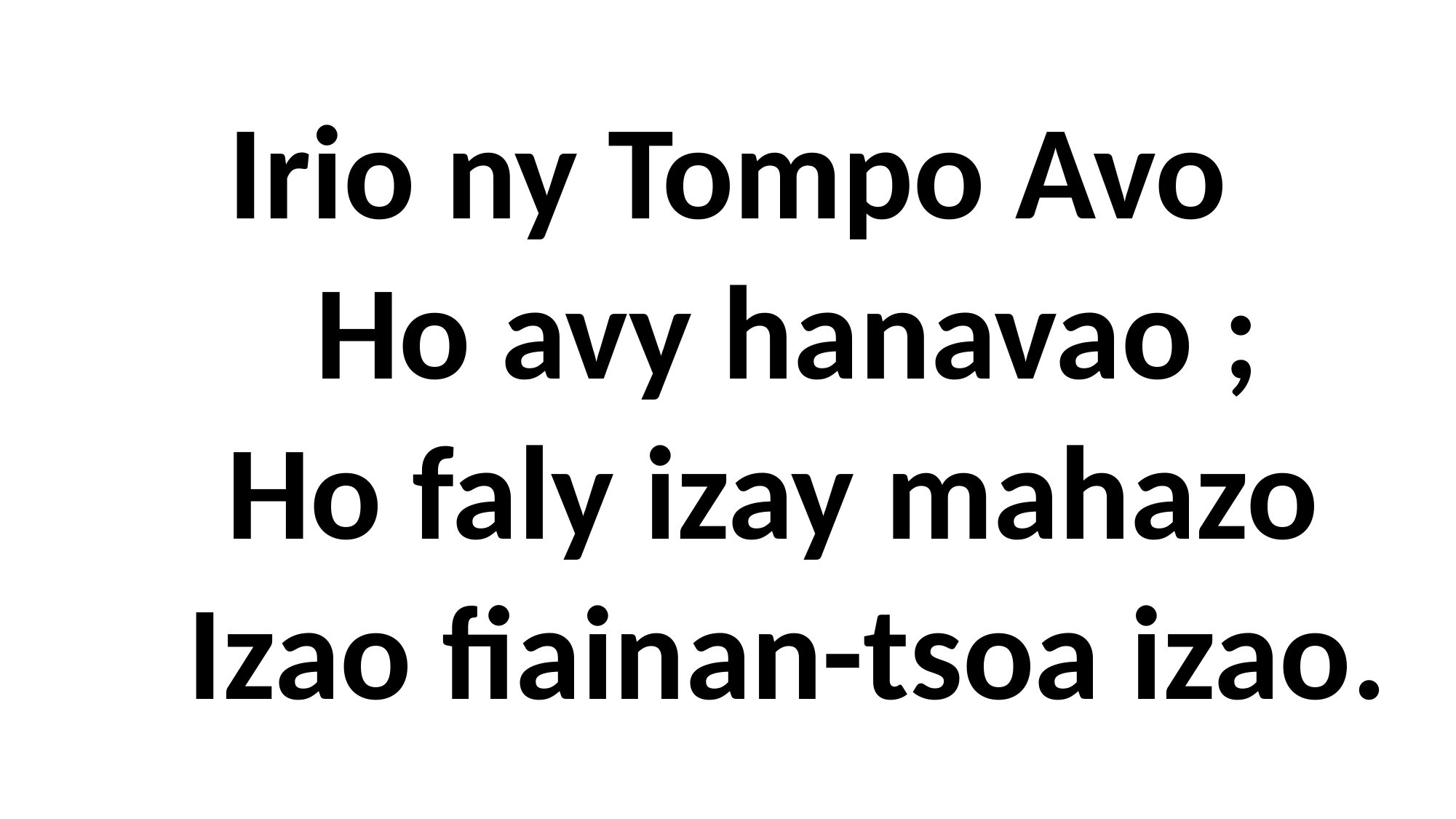

Irio ny Tompo Avo
    Ho avy hanavao ;
   Ho faly izay mahazo
    Izao fiainan-tsoa izao.